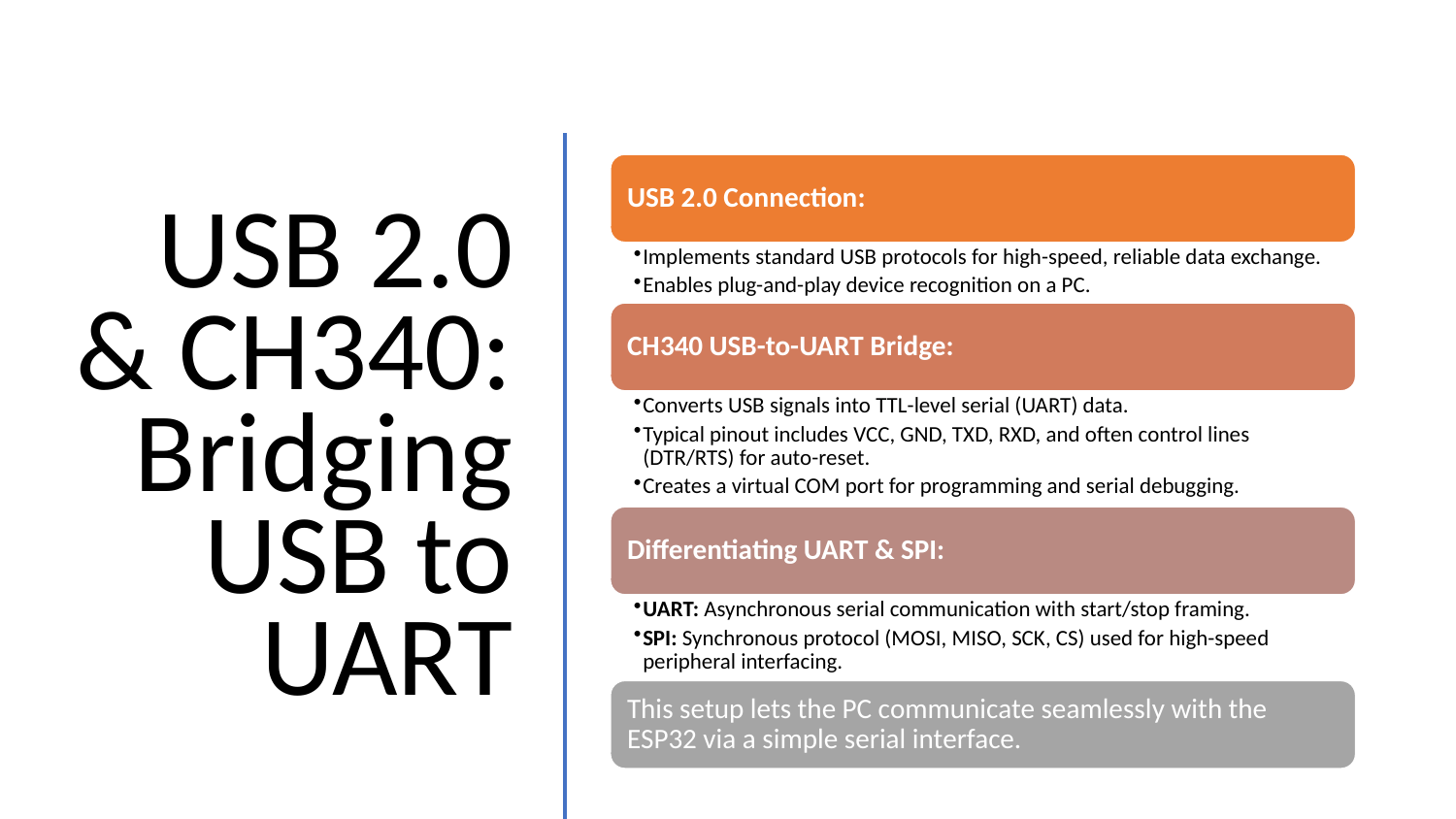

USB 2.0 & CH340: Bridging USB to UART
USB 2.0 Connection:
Implements standard USB protocols for high-speed, reliable data exchange.
Enables plug-and-play device recognition on a PC.
CH340 USB-to-UART Bridge:
Converts USB signals into TTL-level serial (UART) data.
Typical pinout includes VCC, GND, TXD, RXD, and often control lines (DTR/RTS) for auto-reset.
Creates a virtual COM port for programming and serial debugging.
Differentiating UART & SPI:
UART: Asynchronous serial communication with start/stop framing.
SPI: Synchronous protocol (MOSI, MISO, SCK, CS) used for high-speed peripheral interfacing.
This setup lets the PC communicate seamlessly with the ESP32 via a simple serial interface.